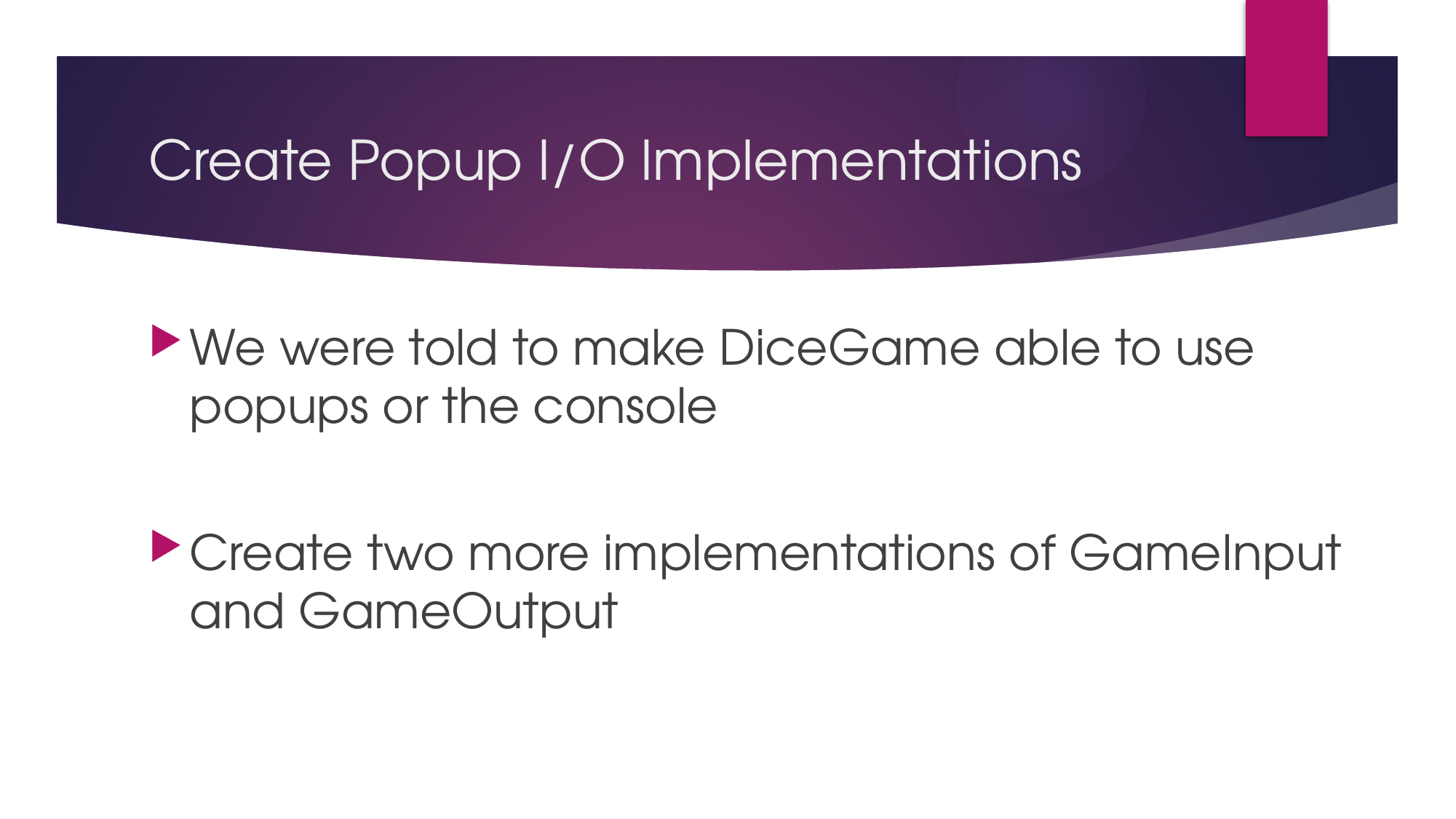

# Create Popup I/O Implementations
We were told to make DiceGame able to use popups or the console

Create two more implementations of GameInput and GameOutput